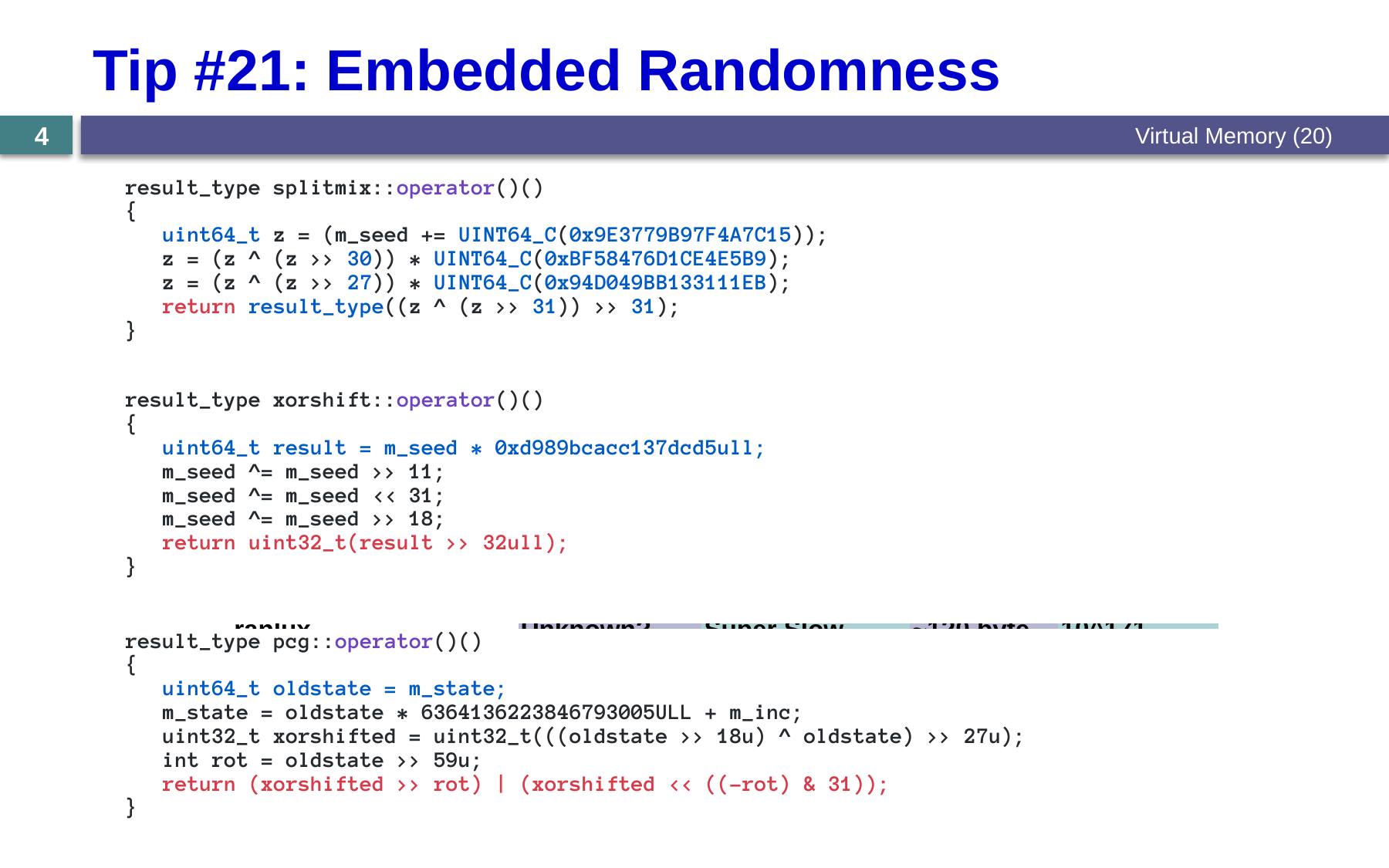

# Tip #21: Embedded Randomness
Virtual Memory (20)
4
| result\_type splitmix::operator()() |
| --- |
| { |
| uint64\_t z = (m\_seed += UINT64\_C(0x9E3779B97F4A7C15)); |
| z = (z ^ (z >> 30)) \* UINT64\_C(0xBF58476D1CE4E5B9); |
| z = (z ^ (z >> 27)) \* UINT64\_C(0x94D049BB133111EB); |
| return result\_type((z ^ (z >> 31)) >> 31); |
| } |
Update: the default pseudo random number generators in the C++ standard library are poor and generally should be avoided.
But there are good alternatives that can be implemented in less than 10 lines of code!
| Name | Predictability | Performance | State | Period |
| --- | --- | --- | --- | --- |
| Mersenne Twister | Trivial | Ok | 2 KiB | 2^19937 |
| LCG (minstd) | Trivial | Ok | 4-8 byte | <= 2^32 |
| LFG (ranluxXX\_base) | Trivial | Slow | 8-16 byte | <= 2^32 |
| Knuth | Trivial | Ok | 1KiB | <= 2^32 |
| ranlux | Unknown? | Super Slow | ~120 byte | 10^171 |
| splitmix | Trivial | Fast | 8 byte | 2^64 |
| xorshift | Yes | Fast | 8 byte | 2^64 |
| pcg | Unknown | Fast | 16 byte | 2^128 |
| result\_type xorshift::operator()() |
| --- |
| { |
| uint64\_t result = m\_seed \* 0xd989bcacc137dcd5ull; |
| m\_seed ^= m\_seed >> 11; |
| m\_seed ^= m\_seed << 31; |
| m\_seed ^= m\_seed >> 18; |
| return uint32\_t(result >> 32ull); |
| } |
| result\_type pcg::operator()() |
| --- |
| { |
| uint64\_t oldstate = m\_state; |
| m\_state = oldstate \* 6364136223846793005ULL + m\_inc; |
| uint32\_t xorshifted = uint32\_t(((oldstate >> 18u) ^ oldstate) >> 27u); |
| int rot = oldstate >> 59u; |
| return (xorshifted >> rot) | (xorshifted << ((-rot) & 31)); |
| } |